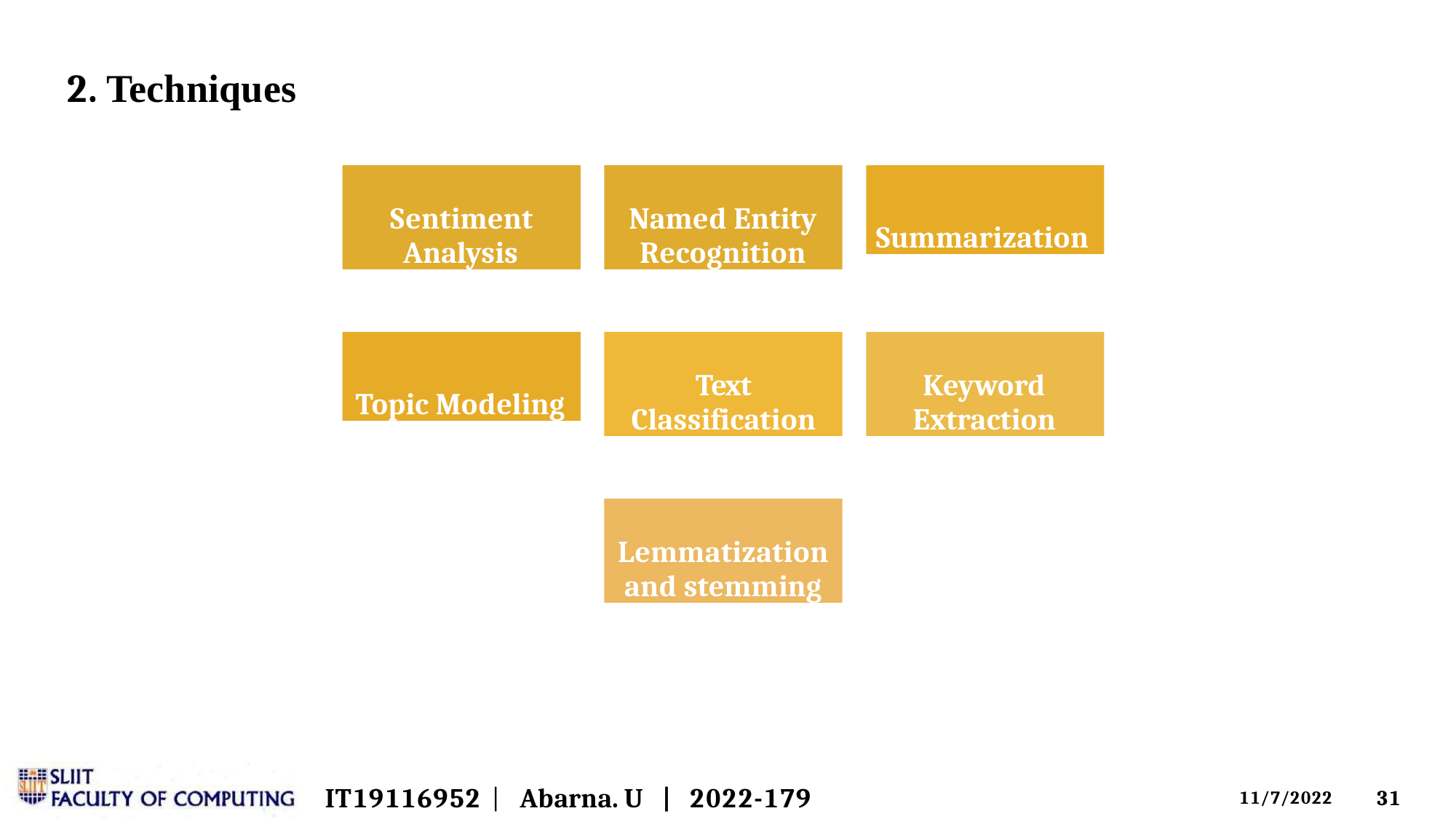

# 2. Techniques

Sentiment
Analysis

Named Entity
Recognition

Summarization

Topic Modeling

Text
Classification

Keyword
Extraction

Lemmatization
and stemming
IT19116952 |
Abarna. U	|	2022-179
31
11/7/2022